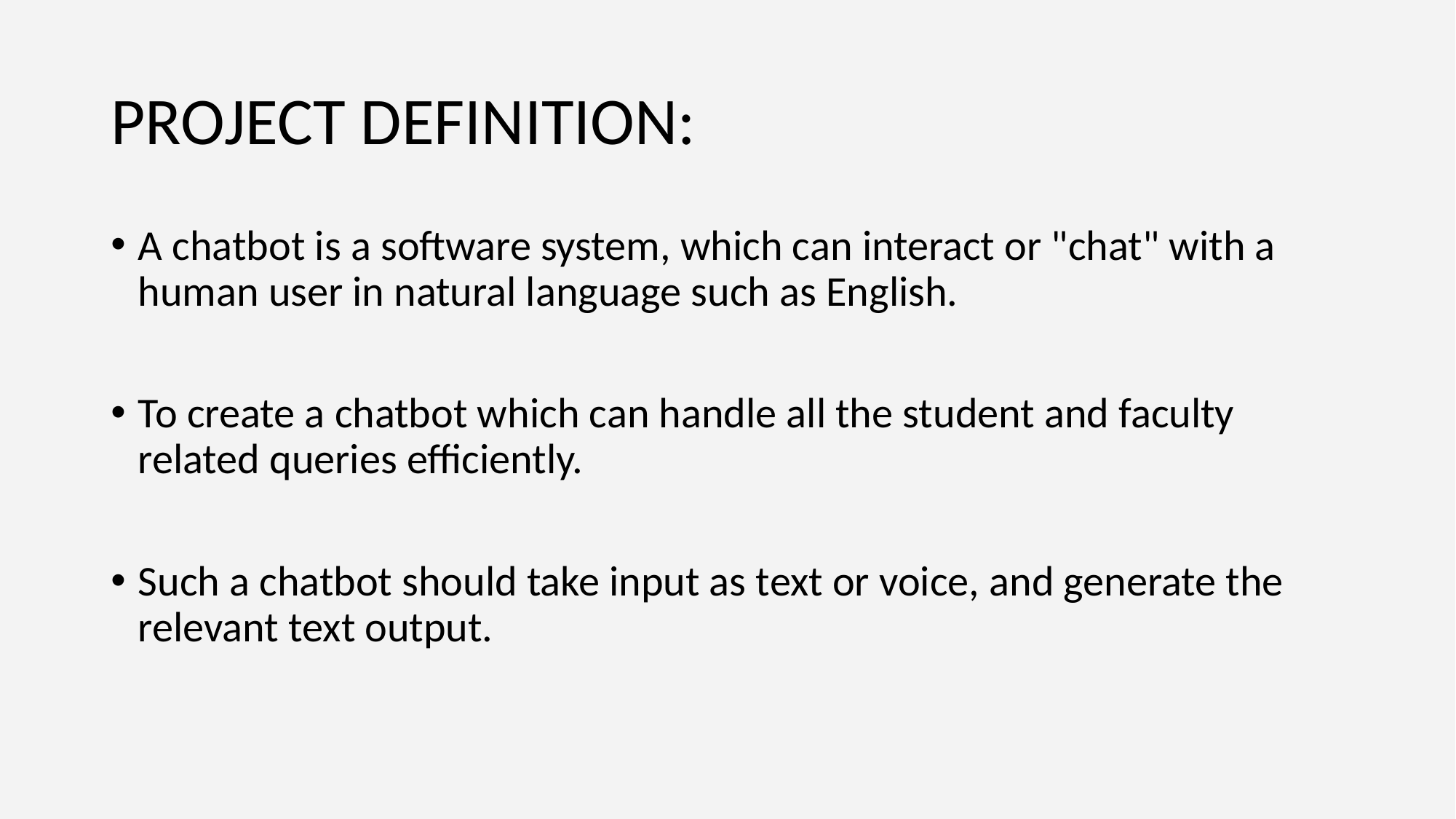

# PROJECT DEFINITION:
A chatbot is a software system, which can interact or "chat" with a human user in natural language such as English.

To create a chatbot which can handle all the student and faculty related queries efficiently.

Such a chatbot should take input as text or voice, and generate the relevant text output.